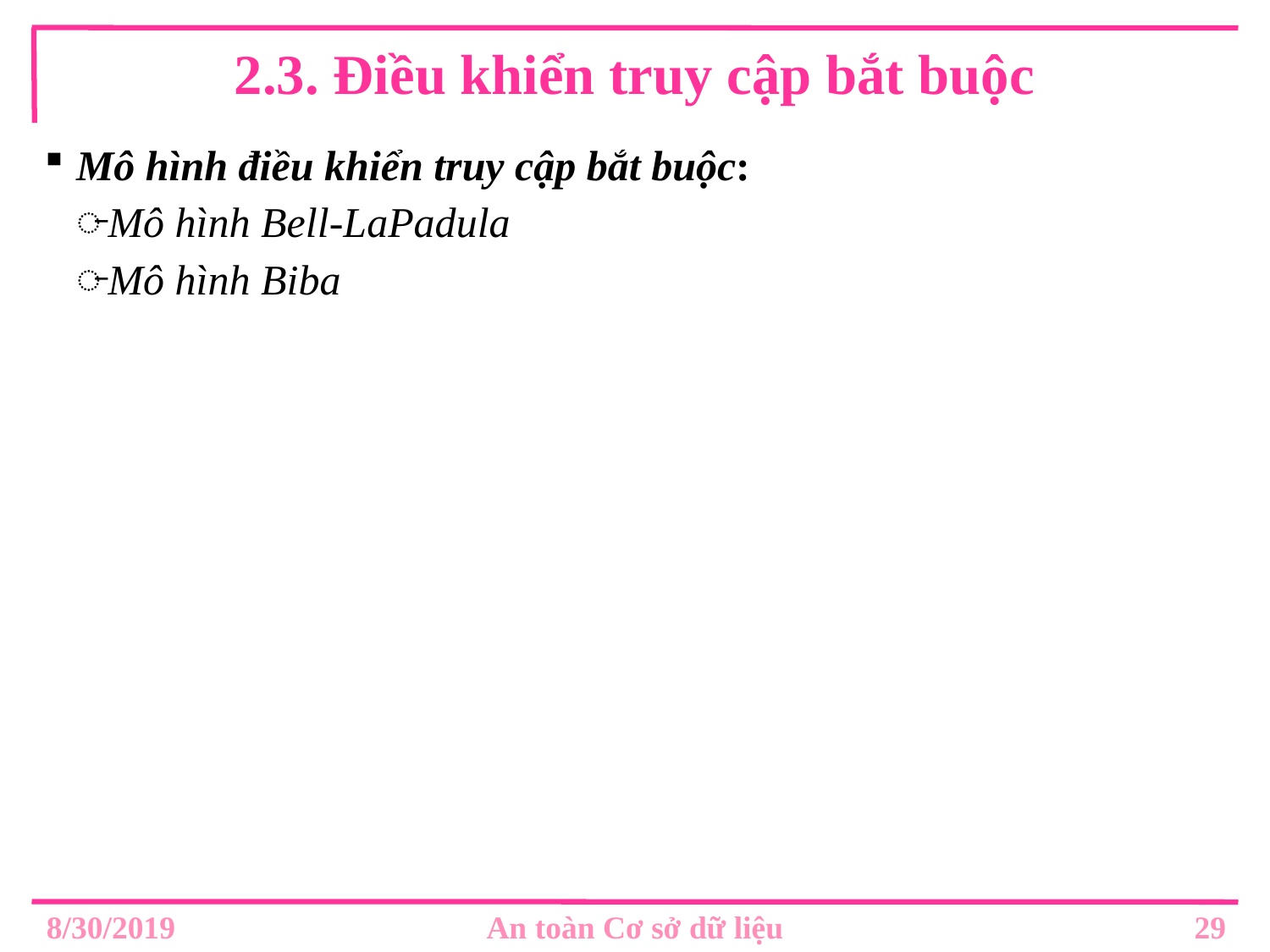

# 2.3. Điều khiển truy cập bắt buộc
Mô hình điều khiển truy cập bắt buộc:
Mô hình Bell-LaPadula
Mô hình Biba
29
8/30/2019
An toàn Cơ sở dữ liệu